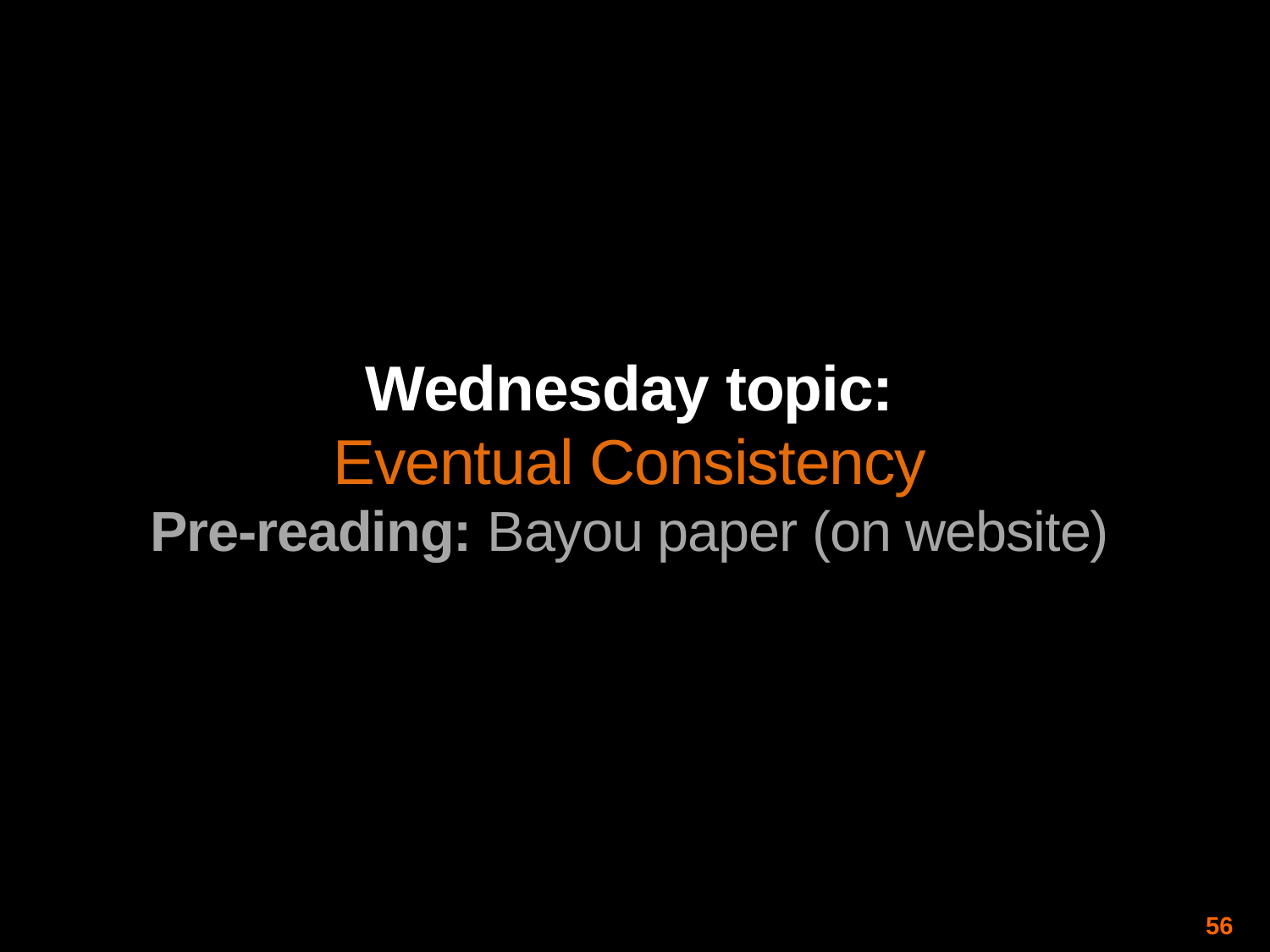

Wednesday topic:
Eventual Consistency
Pre-reading: Bayou paper (on website)
56